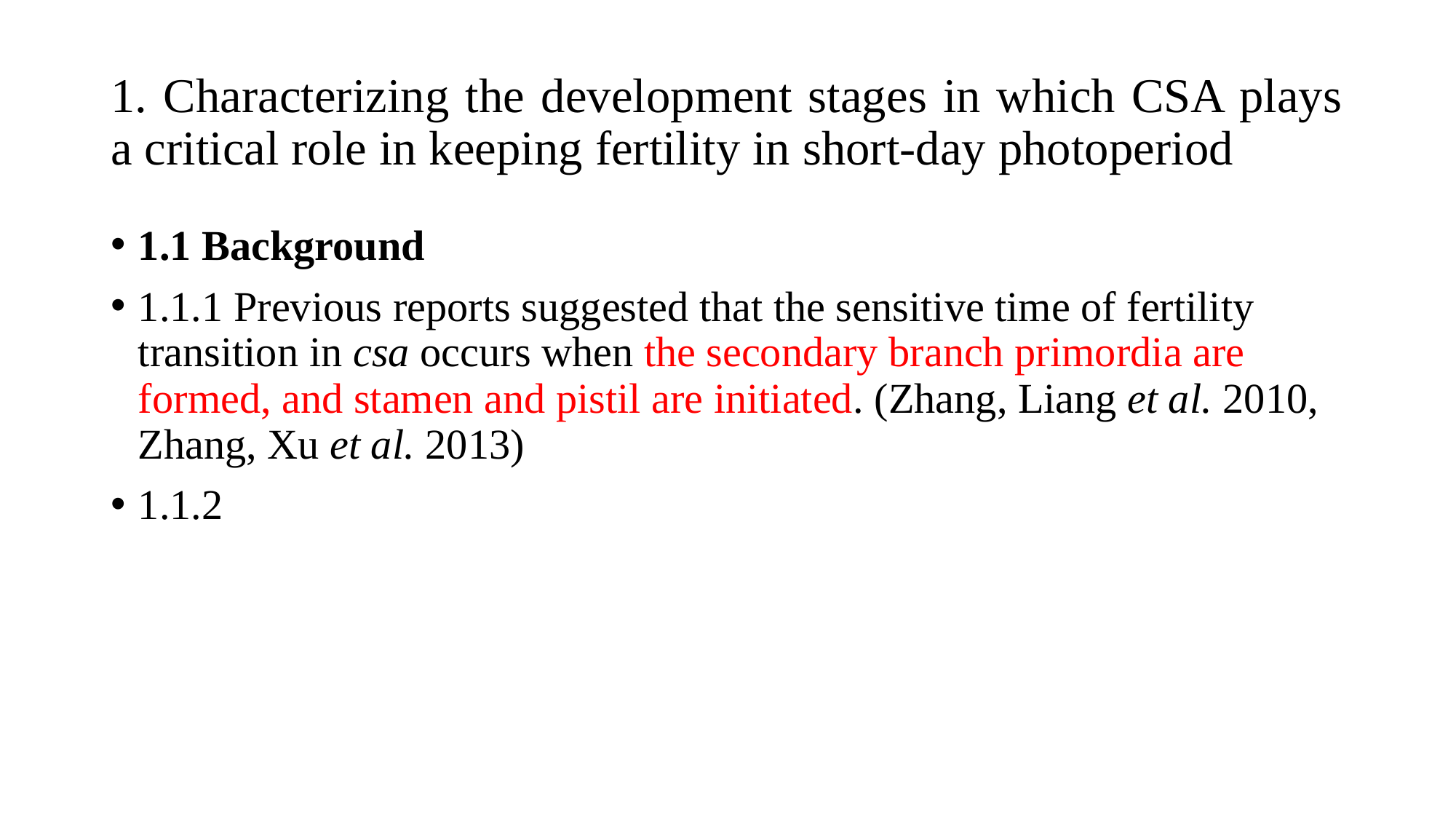

# 1. Characterizing the development stages in which CSA plays a critical role in keeping fertility in short-day photoperiod
1.1 Background
1.1.1 Previous reports suggested that the sensitive time of fertility transition in csa occurs when the secondary branch primordia are formed, and stamen and pistil are initiated. (Zhang, Liang et al. 2010, Zhang, Xu et al. 2013)
1.1.2